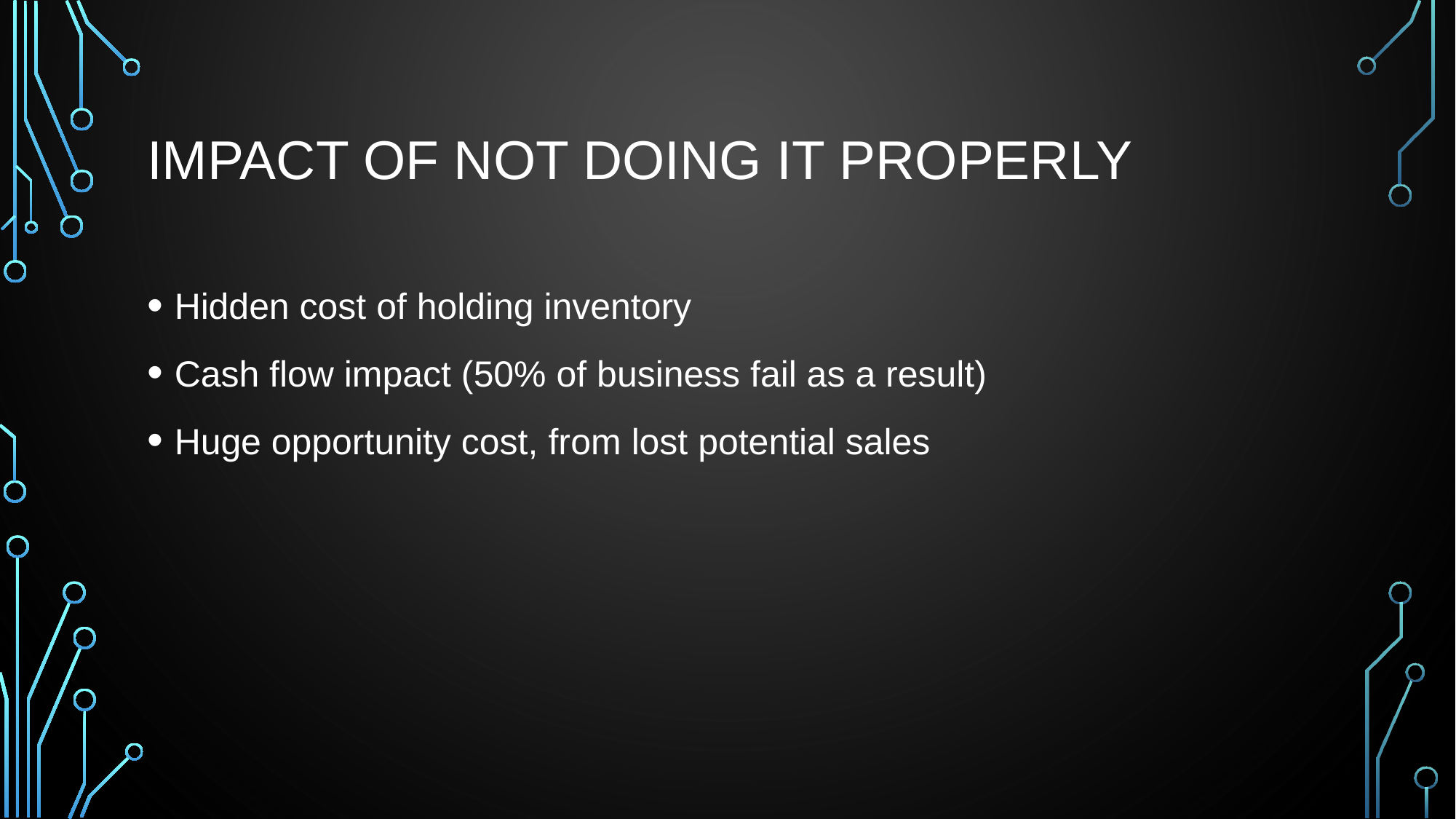

# IMPACT OF NOT DOING IT PROPERLY
Hidden cost of holding inventory
Cash flow impact (50% of business fail as a result)
Huge opportunity cost, from lost potential sales